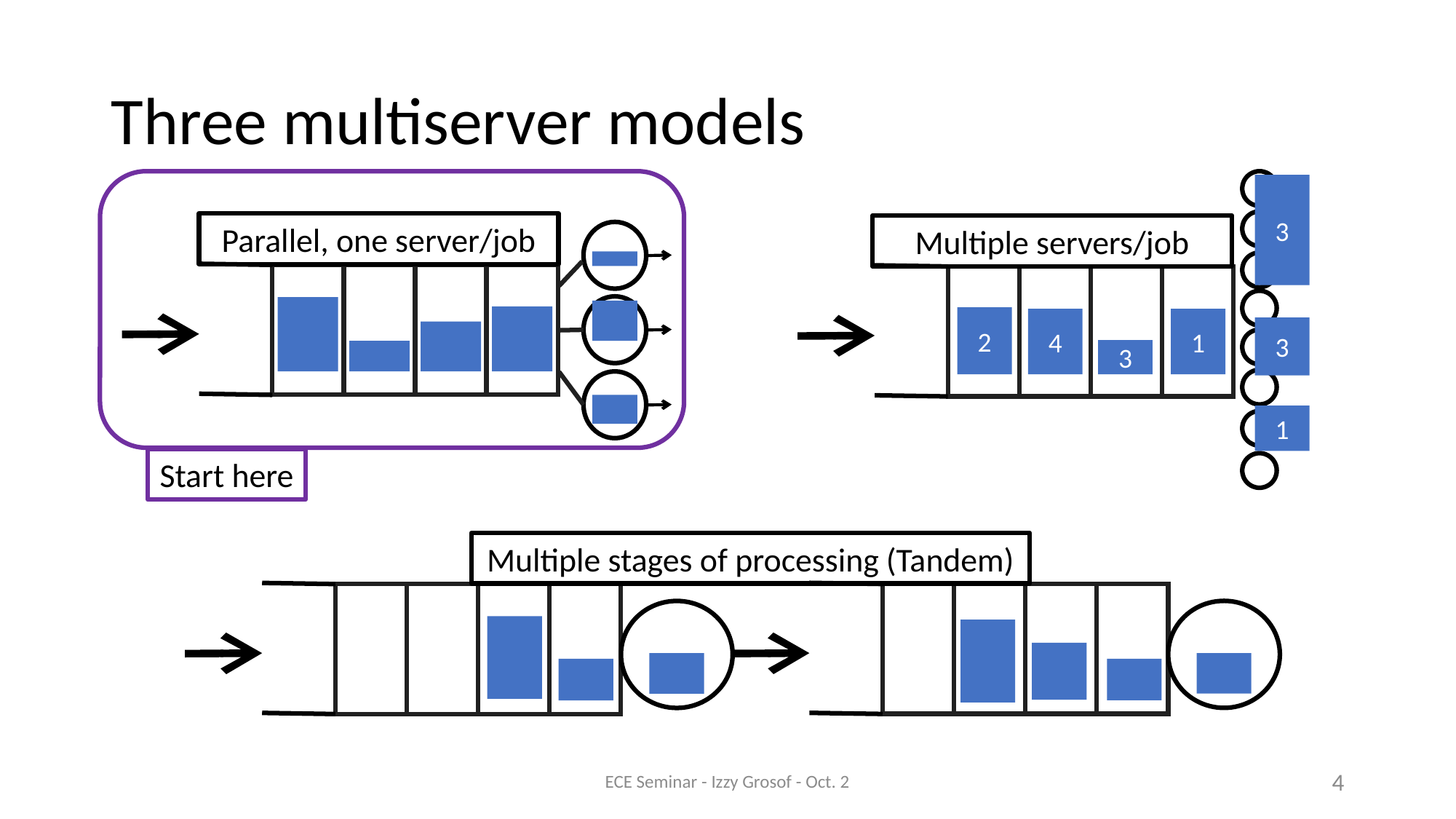

# Three multiserver models

Start here

3

2
4
1
3

3
1
Multiple servers/job
Parallel, one server/job

Multiple stages of processing (Tandem)

ECE Seminar - Izzy Grosof - Oct. 2
4